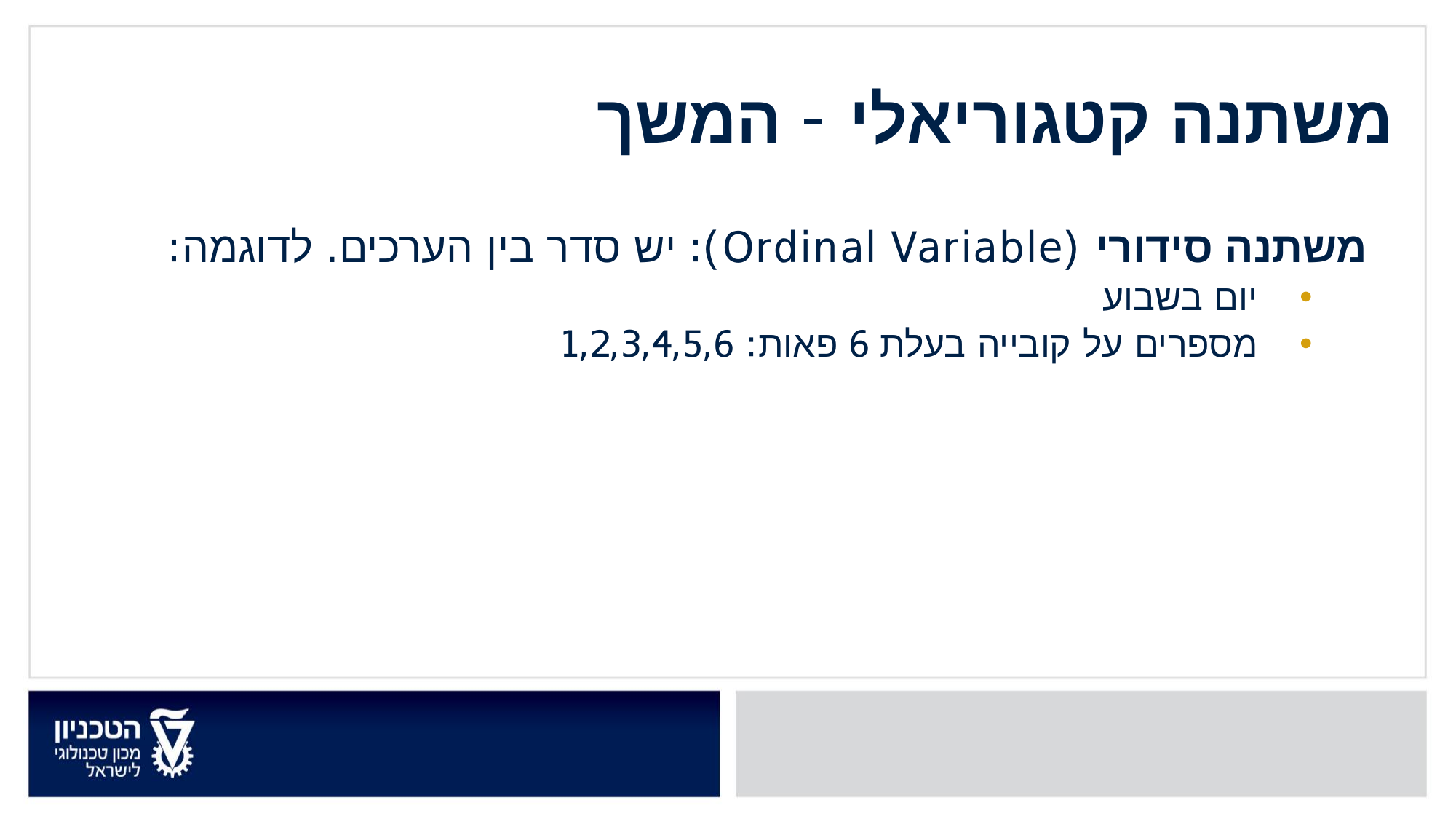

# משתנה קטגוריאלי - המשך
משתנה סידורי (Ordinal Variable): יש סדר בין הערכים. לדוגמה:
יום בשבוע
מספרים על קובייה בעלת 6 פאות: 1,2,3,4,5,6